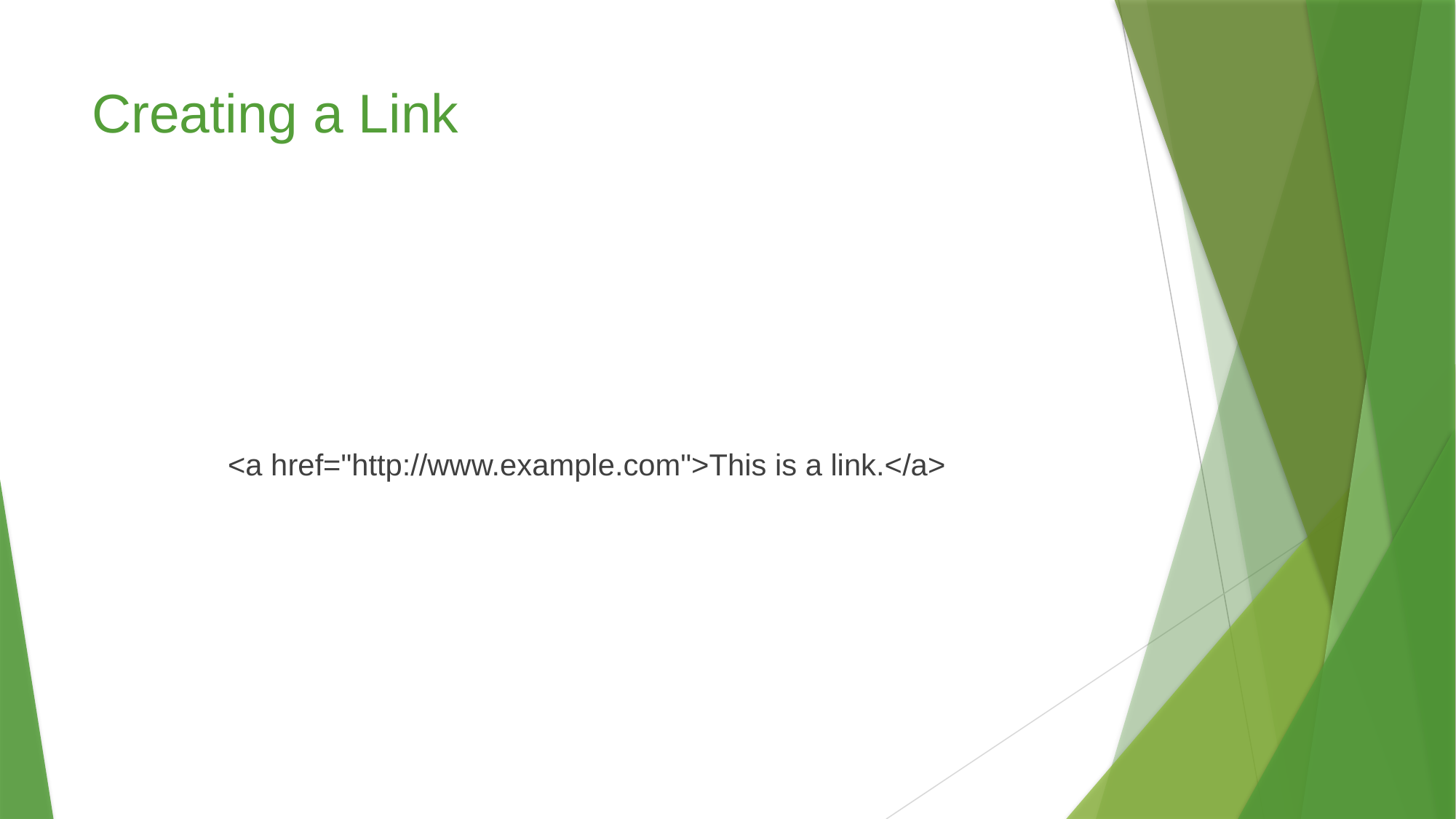

# Creating a Link
<a href="http://www.example.com">This is a link.</a>